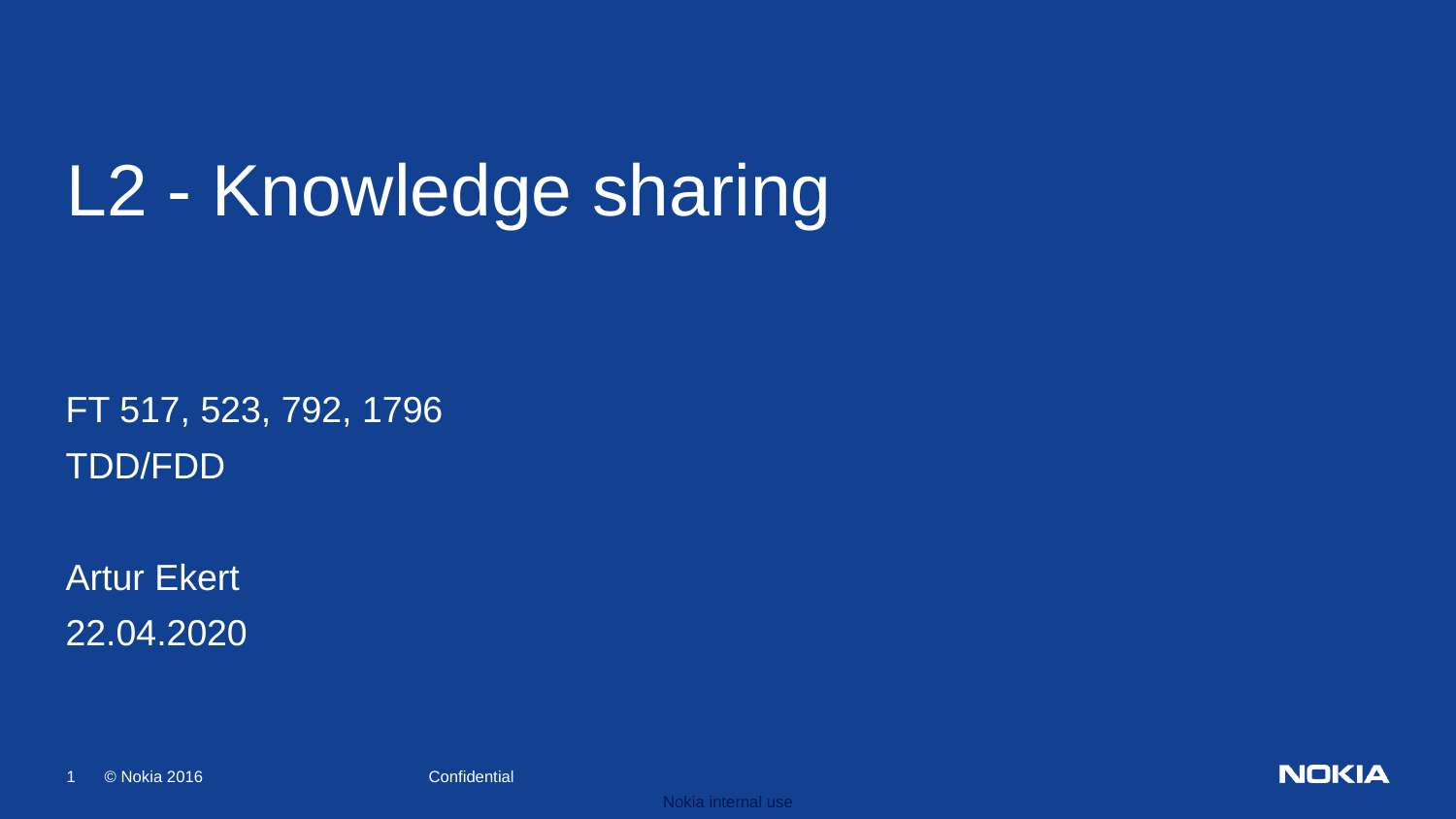

L2 - Knowledge sharing
FT 517, 523, 792, 1796
TDD/FDD

Artur Ekert
22.04.2020
Confidential